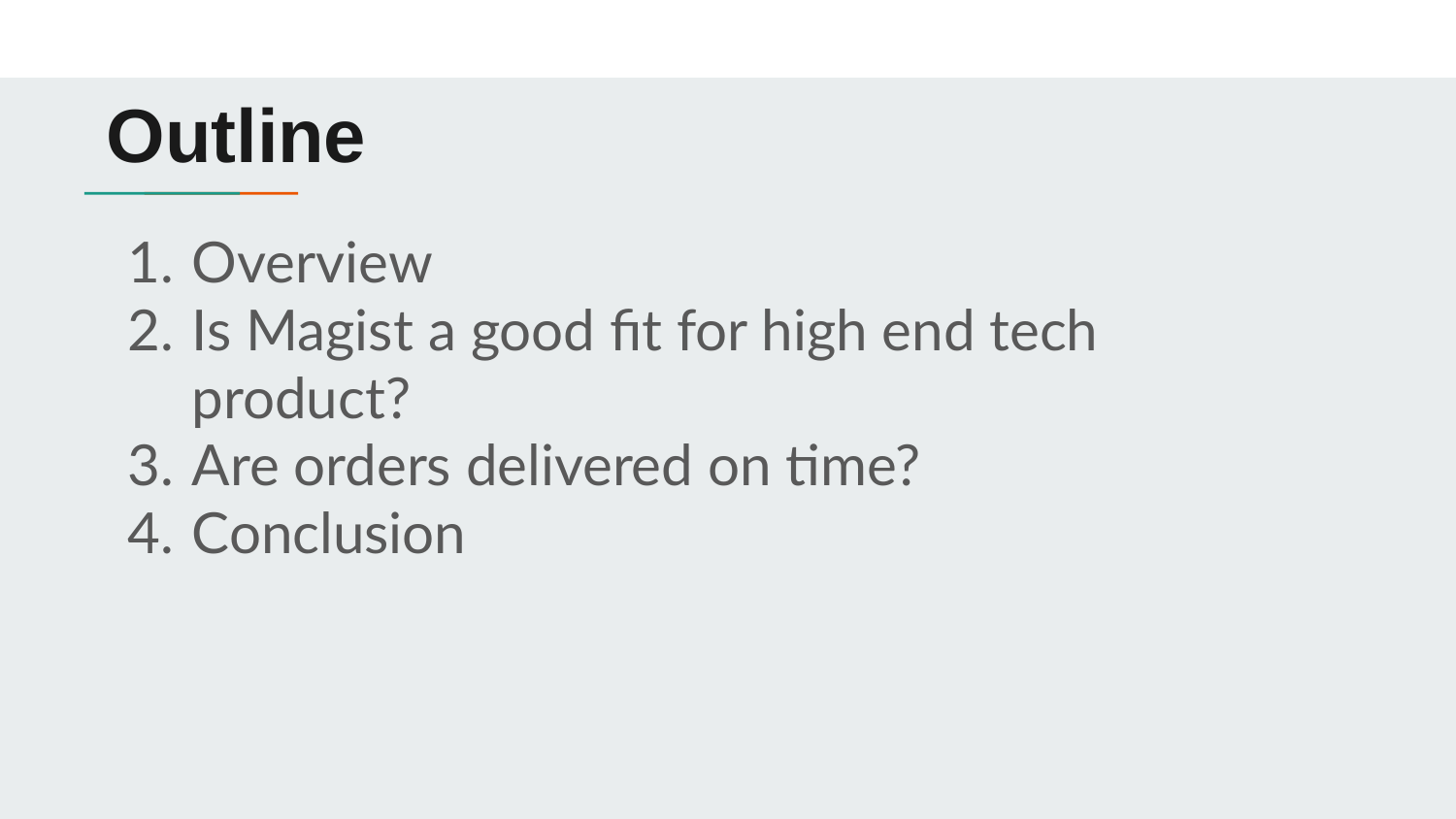

# Outline

Overview
Is Magist a good fit for high end tech product?
Are orders delivered on time?
Conclusion